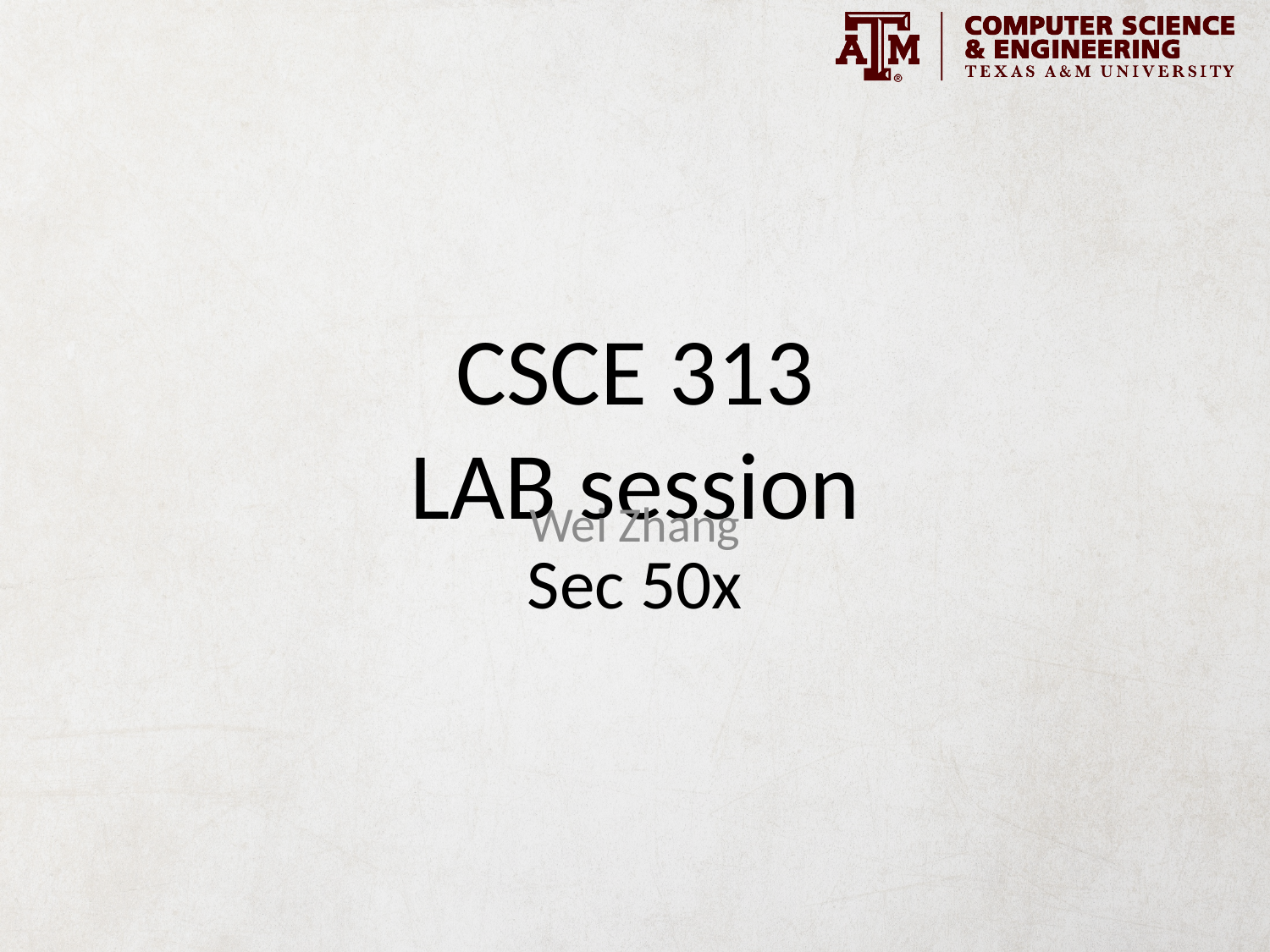

# CSCE 313 LAB session Sec 50x
Wei Zhang